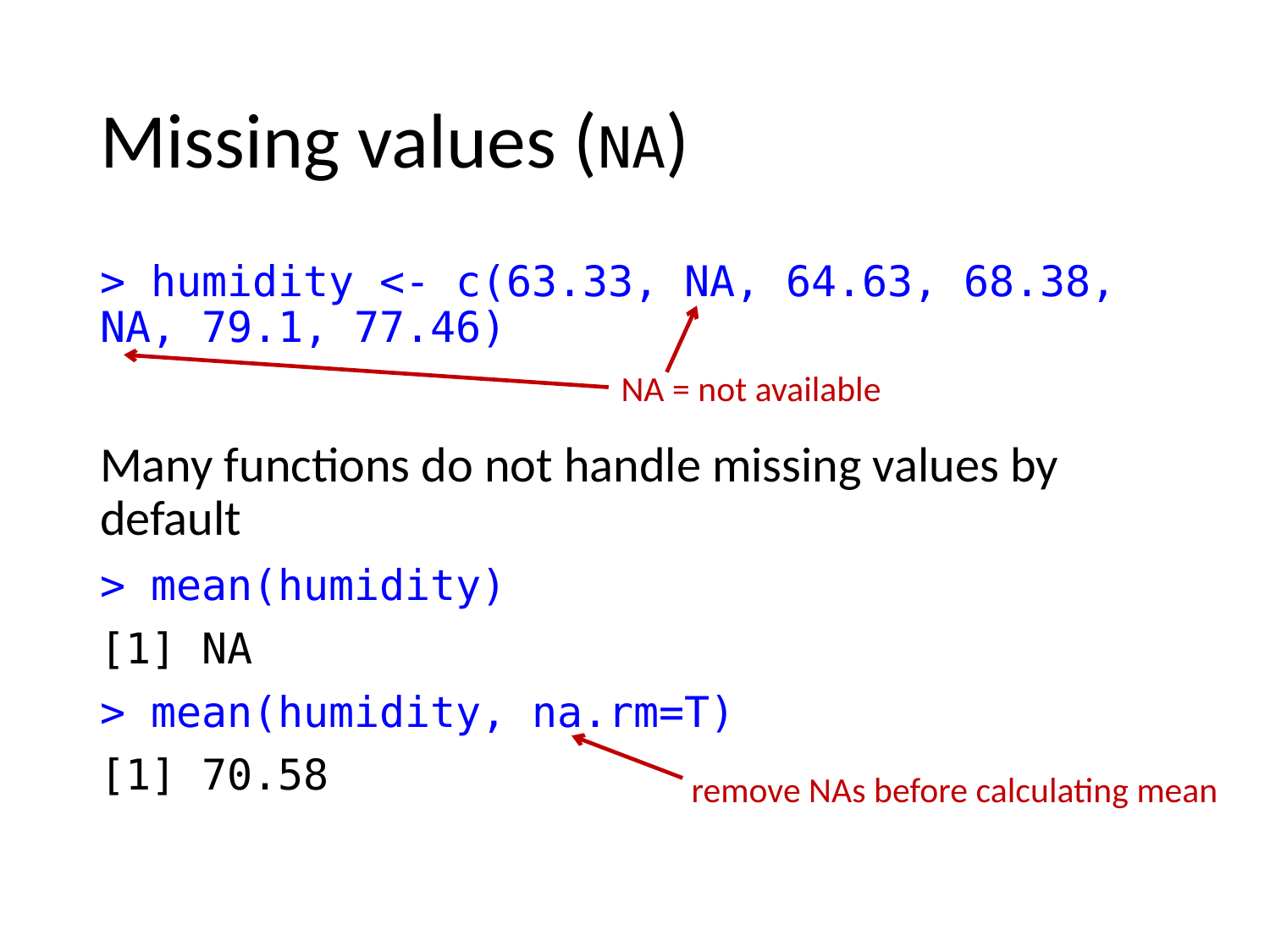

# Missing values (NA)
> humidity <- c(63.33, NA, 64.63, 68.38, NA, 79.1, 77.46)

Many functions do not handle missing values by default
> mean(humidity)
[1] NA
> mean(humidity, na.rm=T)
[1] 70.58
NA = not available
remove NAs before calculating mean